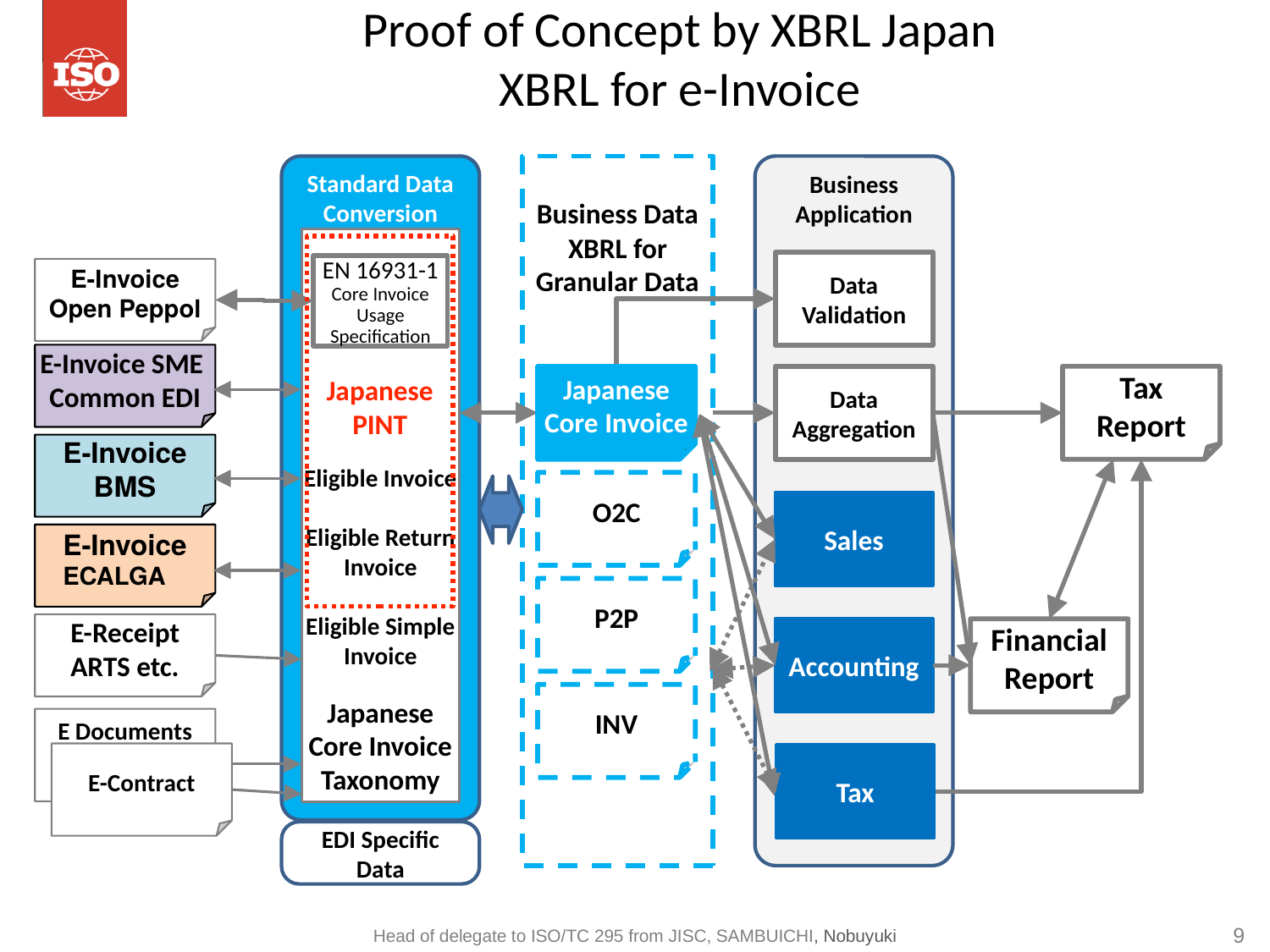

# Proof of Concept by XBRL Japan XBRL for e-Invoice
Standard Data Conversion

Business Data
XBRL for Granular Data
Business Application

Eligible Invoice

Eligible Return Invoice

Eligible Simple Invoice

Japanese
Core Invoice
Taxonomy
Japanese
PINT

Data Validation
EN 16931-1
Core Invoice Usage Specification
E-Invoice
Open Peppol
E-Invoice SME
Common EDI
Japanese Core Invoice
Data Aggregation
Tax Report
E-Invoice
BMS
O2C
Sales
E-Invoice
ECALGA
P2P
E-Receipt
ARTS etc.
Accounting
Financial Report
INV
E Documents
E-Contract
Tax
EDI Specific Data